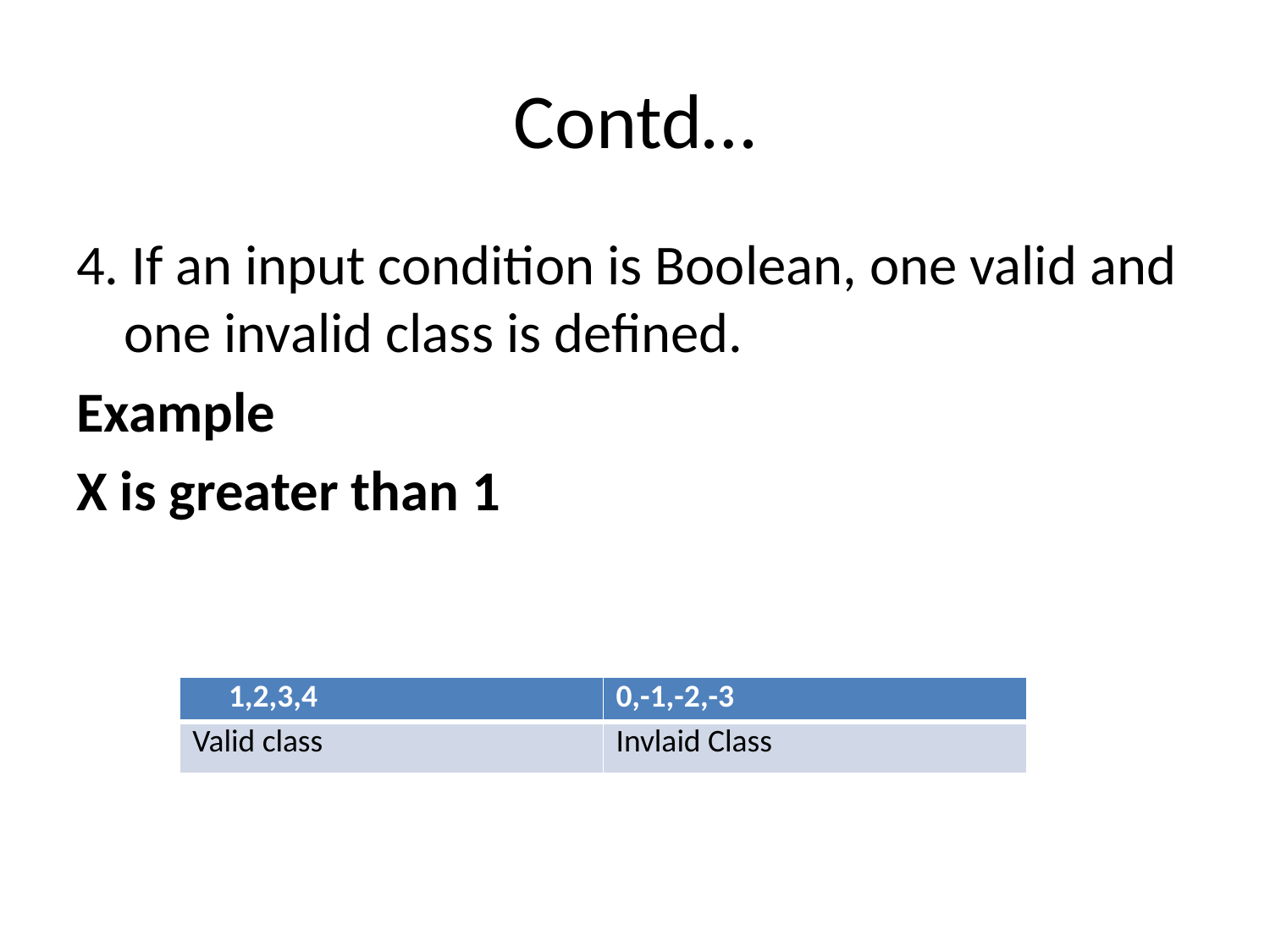

# Contd…
4. If an input condition is Boolean, one valid and one invalid class is defined.
Example
X is greater than 1

| 1,2,3,4 | 0,-1,-2,-3 |
| --- | --- |
| Valid class | Invlaid Class |